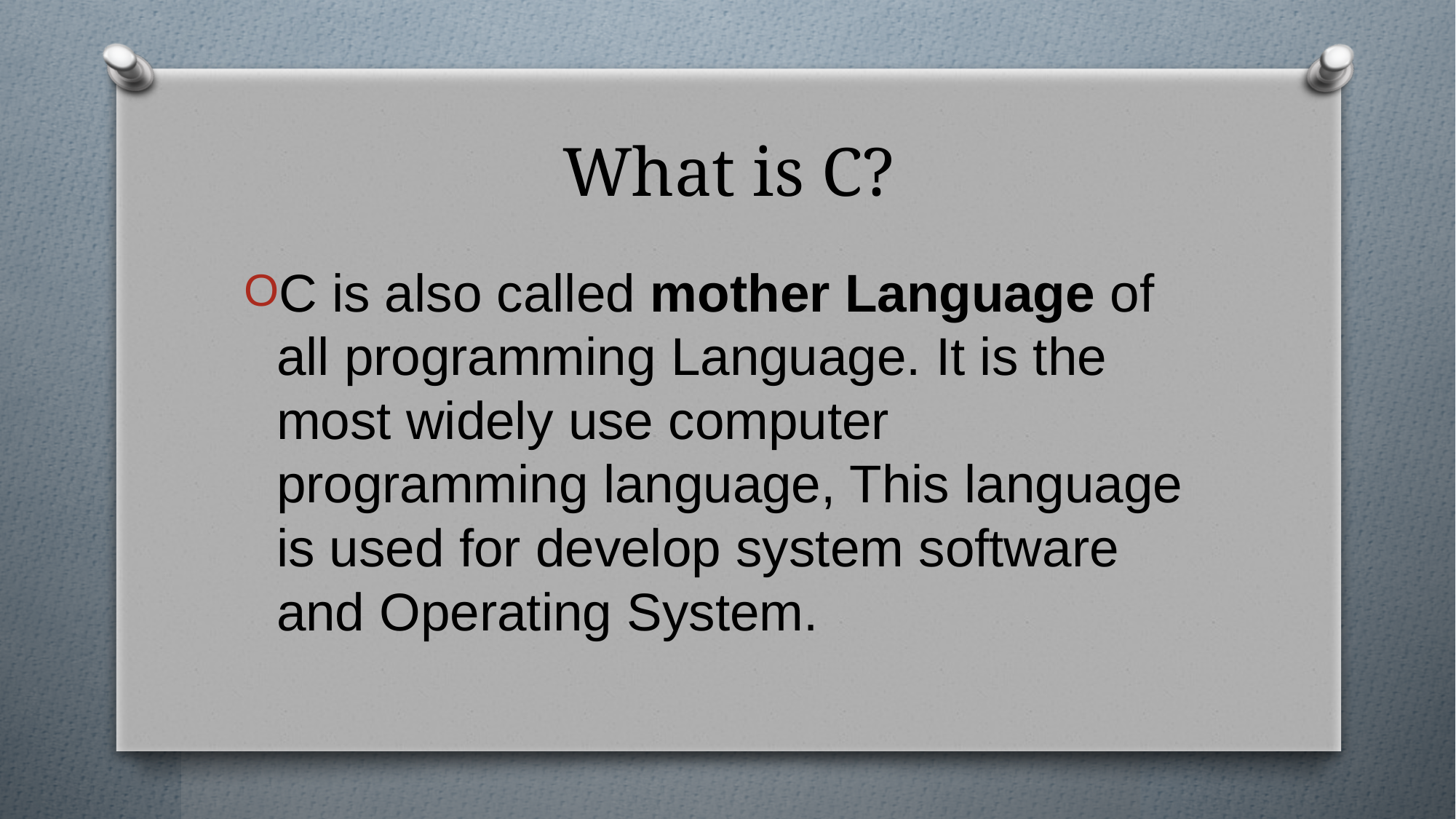

# What is C?
C is also called mother Language of all programming Language. It is the most widely use computer programming language, This language is used for develop system software and Operating System.